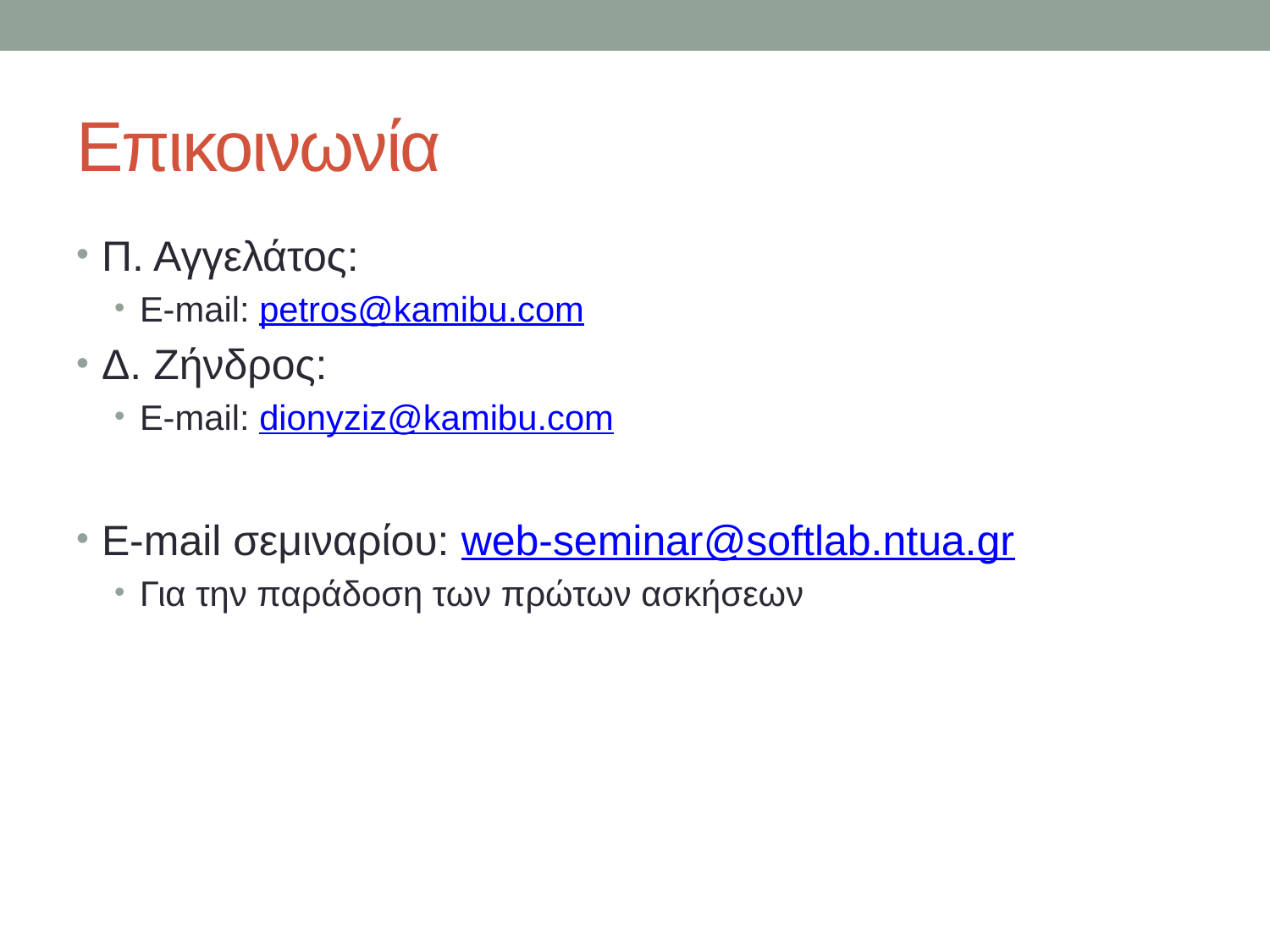

# Επικοινωνία
Π. Αγγελάτος:
E-mail: petros@kamibu.com
Δ. Ζήνδρος:
E-mail: dionyziz@kamibu.com

E-mail σεμιναρίου: web-seminar@softlab.ntua.gr
Για την παράδοση των πρώτων ασκήσεων